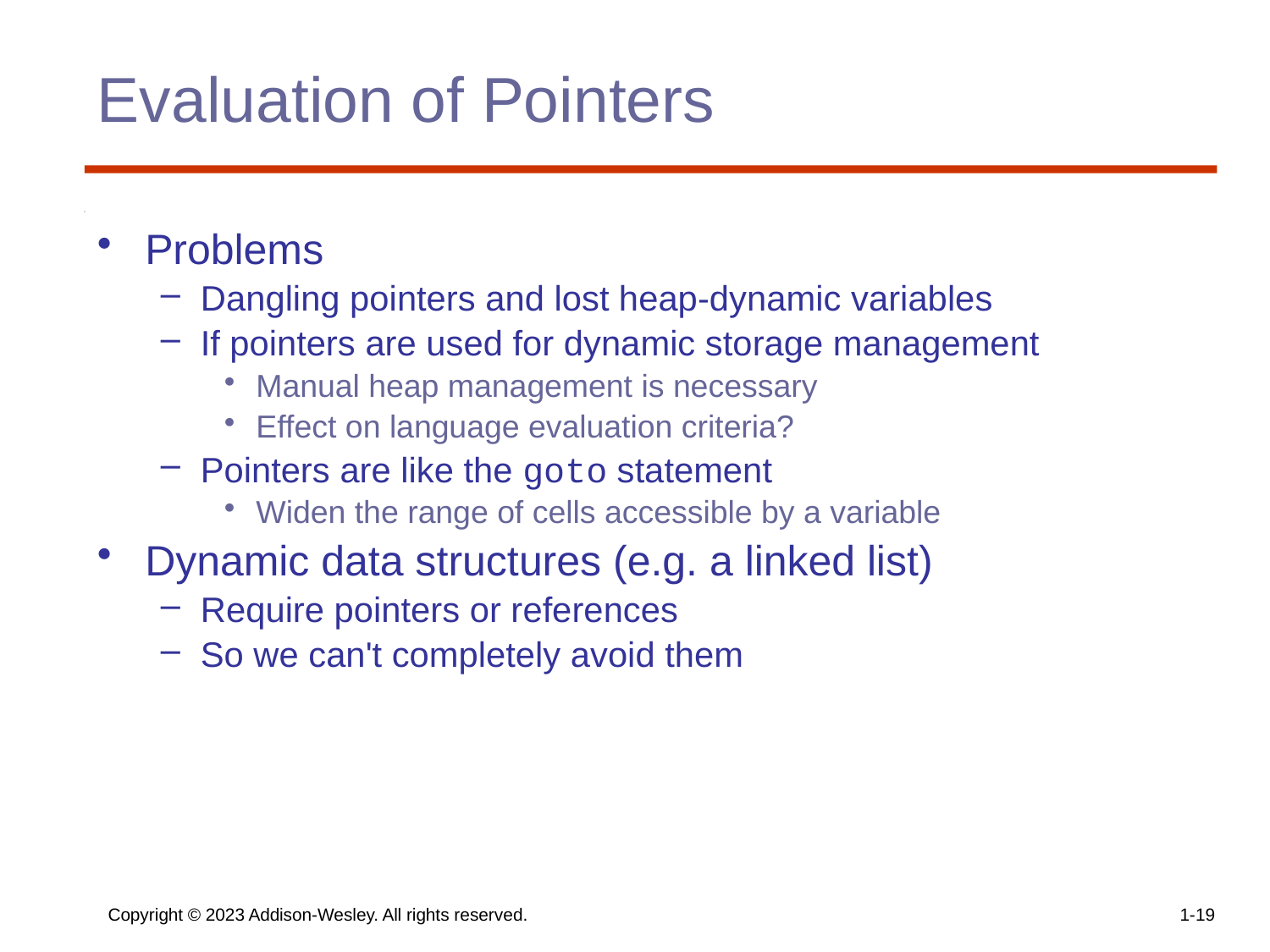

# Evaluation of Pointers
Problems
Dangling pointers and lost heap-dynamic variables
If pointers are used for dynamic storage management
Manual heap management is necessary
Effect on language evaluation criteria?
Pointers are like the goto statement
Widen the range of cells accessible by a variable
Dynamic data structures (e.g. a linked list)
Require pointers or references
So we can't completely avoid them
Copyright © 2023 Addison-Wesley. All rights reserved.
1-19